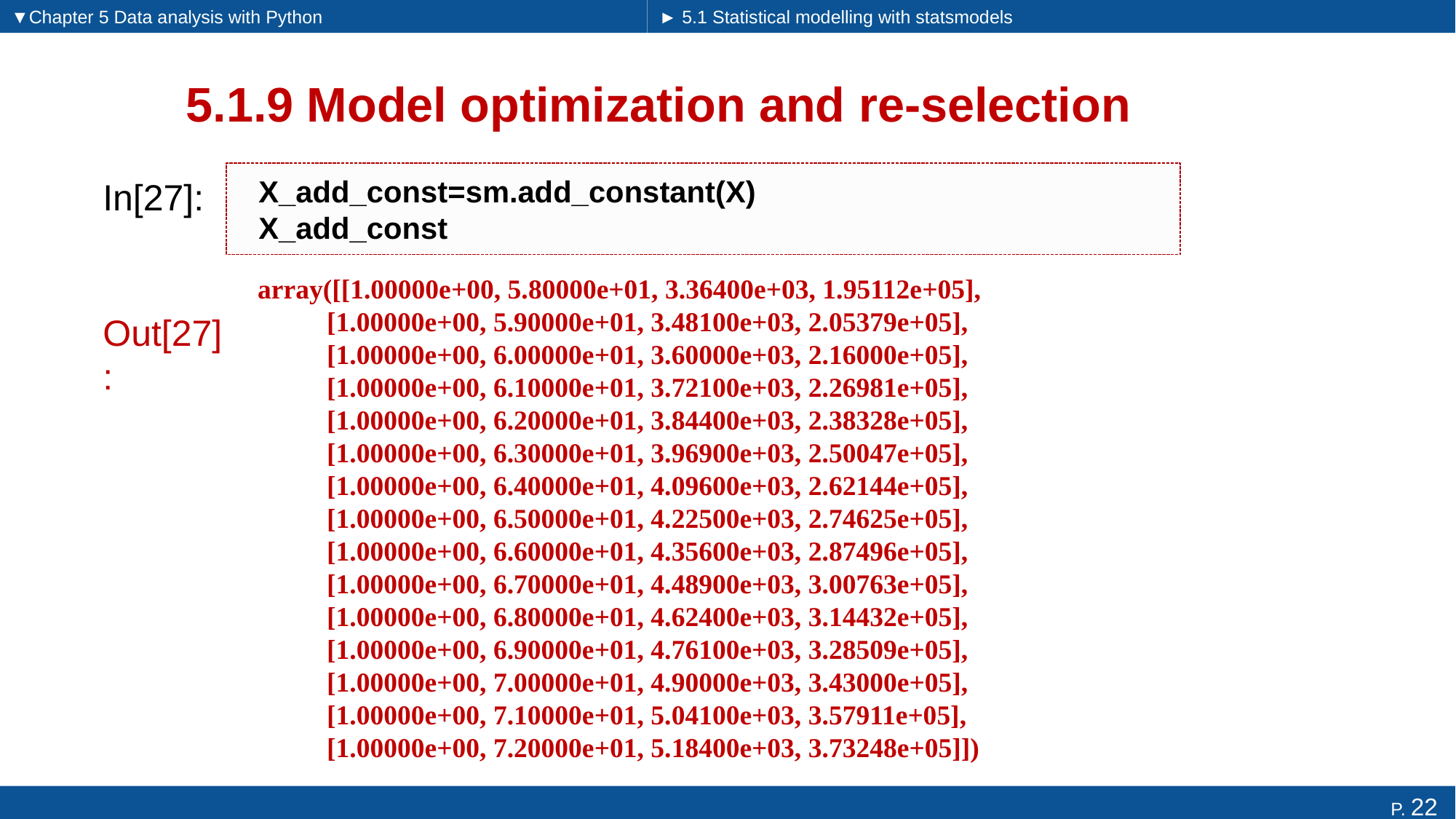

▼Chapter 5 Data analysis with Python
► 5.1 Statistical modelling with statsmodels
# 5.1.9 Model optimization and re-selection
X_add_const=sm.add_constant(X)
X_add_const
In[27]:
Out[27]:
array([[1.00000e+00, 5.80000e+01, 3.36400e+03, 1.95112e+05],
          [1.00000e+00, 5.90000e+01, 3.48100e+03, 2.05379e+05],
          [1.00000e+00, 6.00000e+01, 3.60000e+03, 2.16000e+05],
          [1.00000e+00, 6.10000e+01, 3.72100e+03, 2.26981e+05],
          [1.00000e+00, 6.20000e+01, 3.84400e+03, 2.38328e+05],
          [1.00000e+00, 6.30000e+01, 3.96900e+03, 2.50047e+05],
          [1.00000e+00, 6.40000e+01, 4.09600e+03, 2.62144e+05],
          [1.00000e+00, 6.50000e+01, 4.22500e+03, 2.74625e+05],
          [1.00000e+00, 6.60000e+01, 4.35600e+03, 2.87496e+05],
          [1.00000e+00, 6.70000e+01, 4.48900e+03, 3.00763e+05],
          [1.00000e+00, 6.80000e+01, 4.62400e+03, 3.14432e+05],
          [1.00000e+00, 6.90000e+01, 4.76100e+03, 3.28509e+05],
          [1.00000e+00, 7.00000e+01, 4.90000e+03, 3.43000e+05],
          [1.00000e+00, 7.10000e+01, 5.04100e+03, 3.57911e+05],
          [1.00000e+00, 7.20000e+01, 5.18400e+03, 3.73248e+05]])